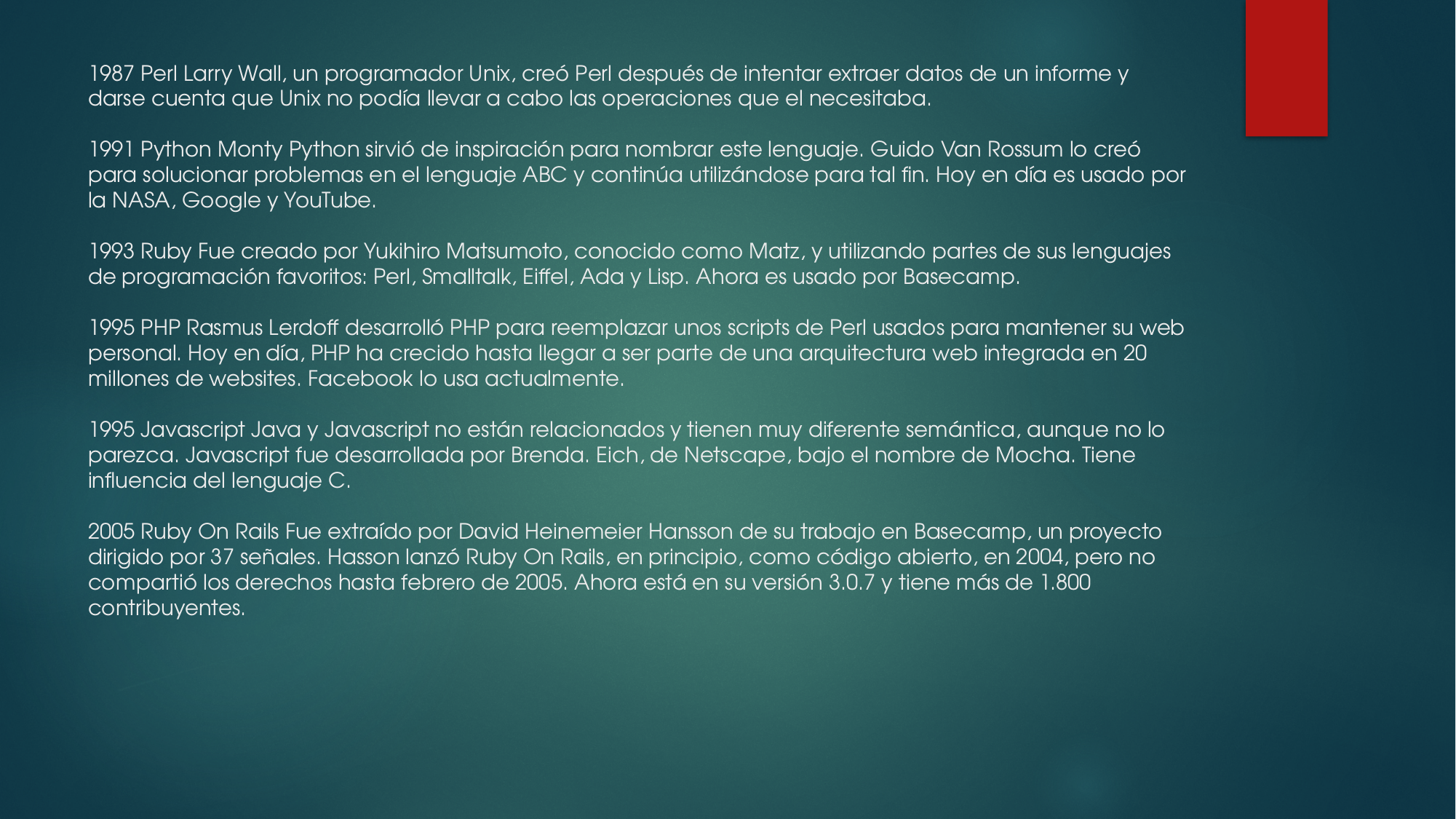

# 1987 Perl Larry Wall, un programador Unix, creó Perl después de intentar extraer datos de un informe y darse cuenta que Unix no podía llevar a cabo las operaciones que el necesitaba. 1991 Python Monty Python sirvió de inspiración para nombrar este lenguaje. Guido Van Rossum lo creó para solucionar problemas en el lenguaje ABC y continúa utilizándose para tal fin. Hoy en día es usado por la NASA, Google y YouTube. 1993 Ruby Fue creado por Yukihiro Matsumoto, conocido como Matz, y utilizando partes de sus lenguajes de programación favoritos: Perl, Smalltalk, Eiffel, Ada y Lisp. Ahora es usado por Basecamp. 1995 PHP Rasmus Lerdoff desarrolló PHP para reemplazar unos scripts de Perl usados para mantener su web personal. Hoy en día, PHP ha crecido hasta llegar a ser parte de una arquitectura web integrada en 20 millones de websites. Facebook lo usa actualmente. 1995 Javascript Java y Javascript no están relacionados y tienen muy diferente semántica, aunque no lo parezca. Javascript fue desarrollada por Brenda. Eich, de Netscape, bajo el nombre de Mocha. Tiene influencia del lenguaje C. 2005 Ruby On Rails Fue extraído por David Heinemeier Hansson de su trabajo en Basecamp, un proyecto dirigido por 37 señales. Hasson lanzó Ruby On Rails, en principio, como código abierto, en 2004, pero no compartió los derechos hasta febrero de 2005. Ahora está en su versión 3.0.7 y tiene más de 1.800 contribuyentes.